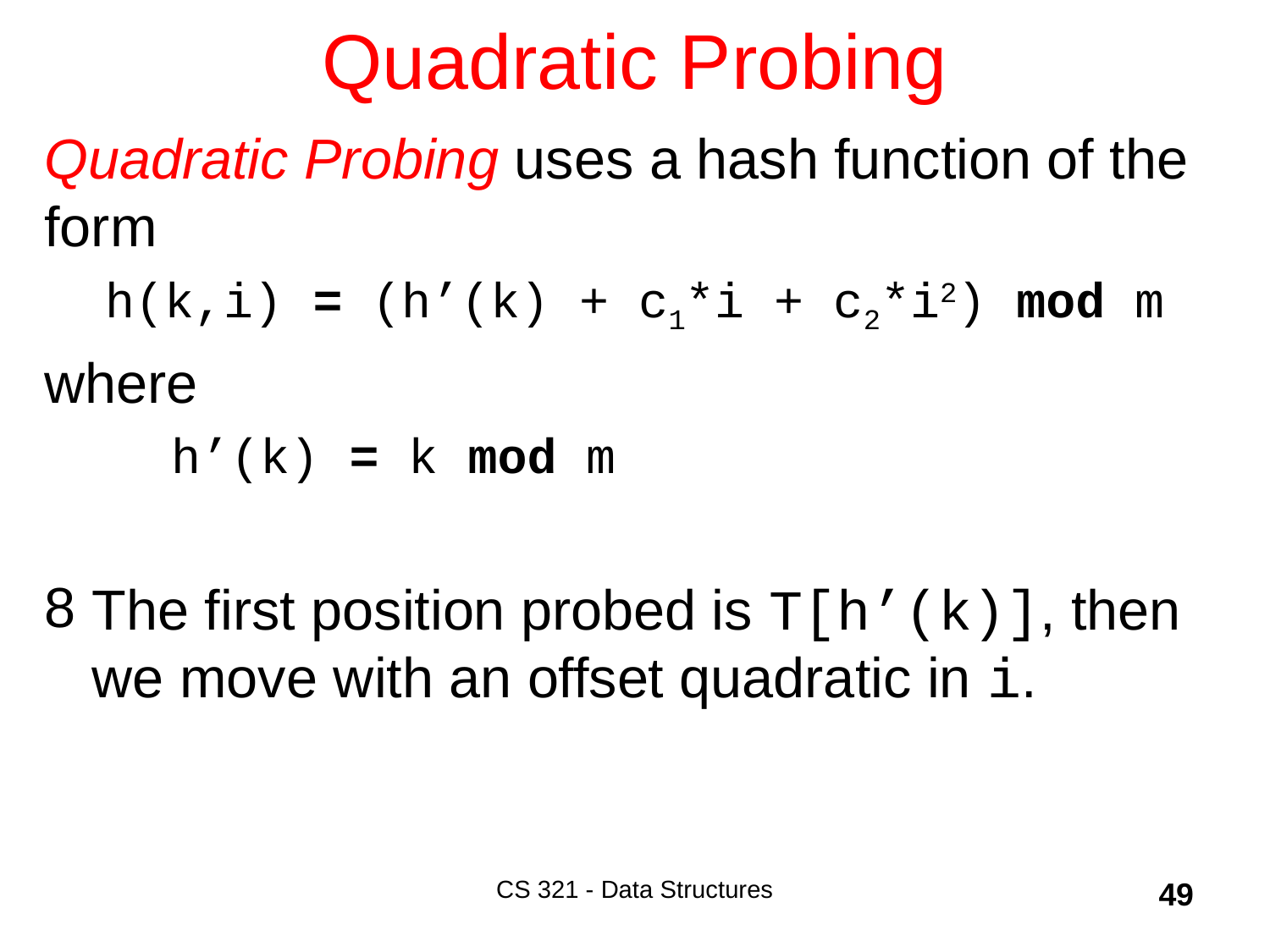

# Quadratic Probing
Quadratic Probing uses a hash function of the form
h(k,i) = (h’(k) + c1*i + c2*i2) mod m
where
	h’(k) = k mod m

The first position probed is T[h’(k)], then we move with an offset quadratic in i.

CS 321 - Data Structures
49